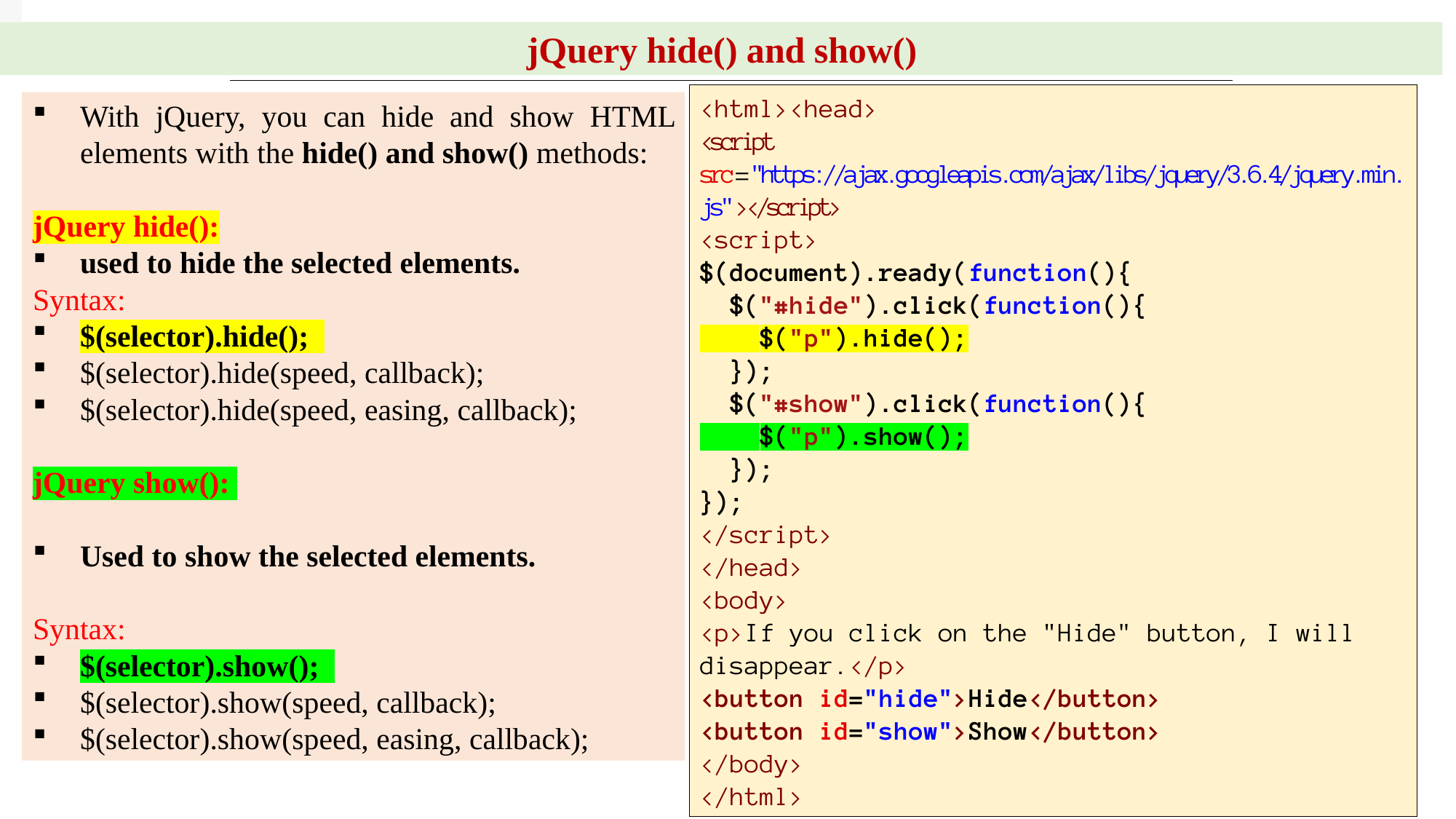

jQuery hide() and show()

<html><head>
<script src="https://ajax.googleapis.com/ajax/libs/jquery/3.6.4/jquery.min.js"></script>
<script>
$(document).ready(function(){
  $("#hide").click(function(){
    $("p").hide();
  });
  $("#show").click(function(){
    $("p").show();
  });
});
</script>
</head>
<body>
<p>If you click on the "Hide" button, I will disappear.</p>
<button id="hide">Hide</button>
<button id="show">Show</button>
</body>
</html>
With jQuery, you can hide and show HTML elements with the hide() and show() methods:

jQuery hide():
used to hide the selected elements.
Syntax:
$(selector).hide();
$(selector).hide(speed, callback);
$(selector).hide(speed, easing, callback);

jQuery show():

Used to show the selected elements.

Syntax:
$(selector).show();
$(selector).show(speed, callback);
$(selector).show(speed, easing, callback);